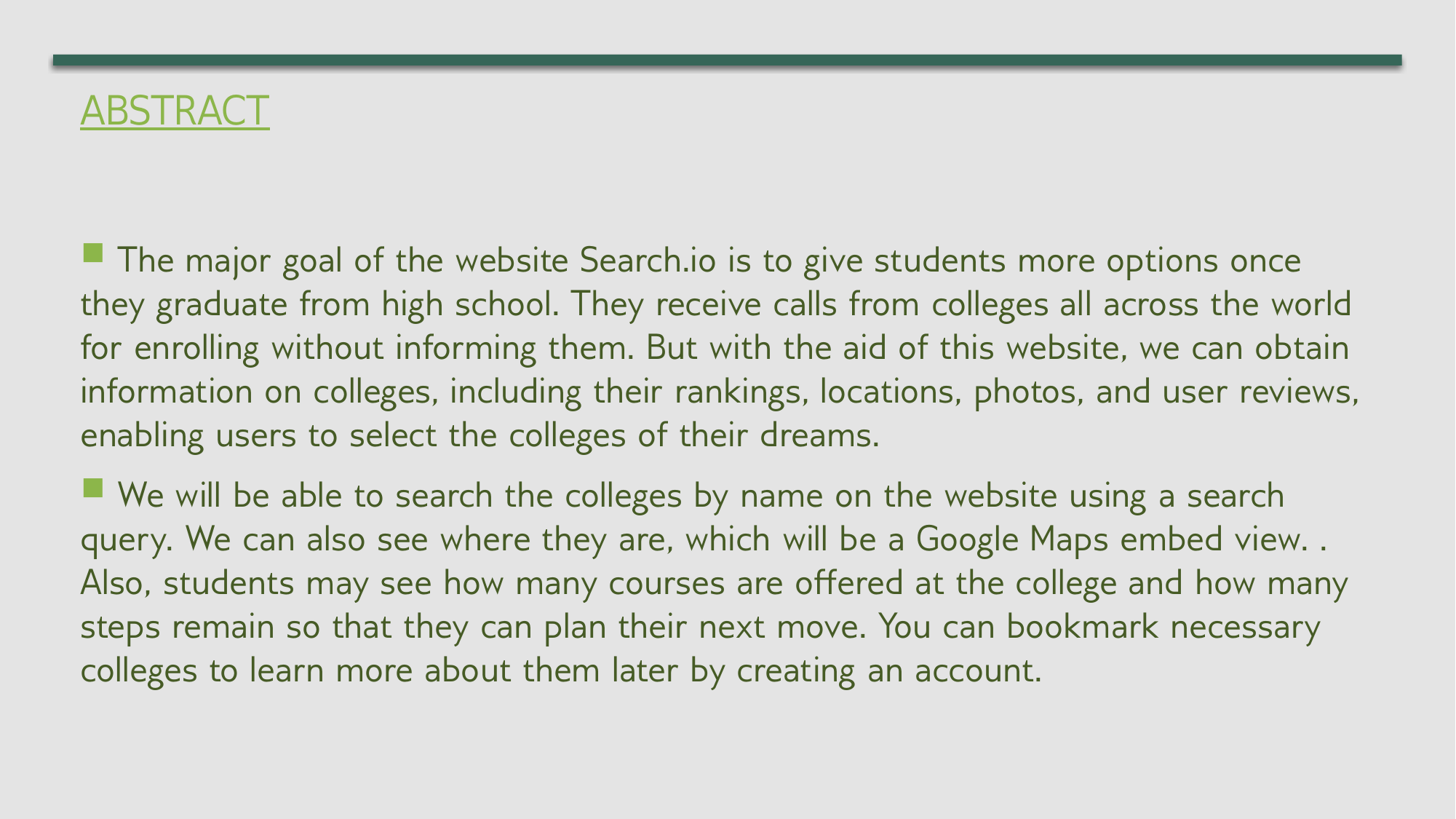

# Abstract
 The major goal of the website Search.io is to give students more options once they graduate from high school. They receive calls from colleges all across the world for enrolling without informing them. But with the aid of this website, we can obtain information on colleges, including their rankings, locations, photos, and user reviews, enabling users to select the colleges of their dreams.
 We will be able to search the colleges by name on the website using a search query. We can also see where they are, which will be a Google Maps embed view. . Also, students may see how many courses are offered at the college and how many steps remain so that they can plan their next move. You can bookmark necessary colleges to learn more about them later by creating an account.